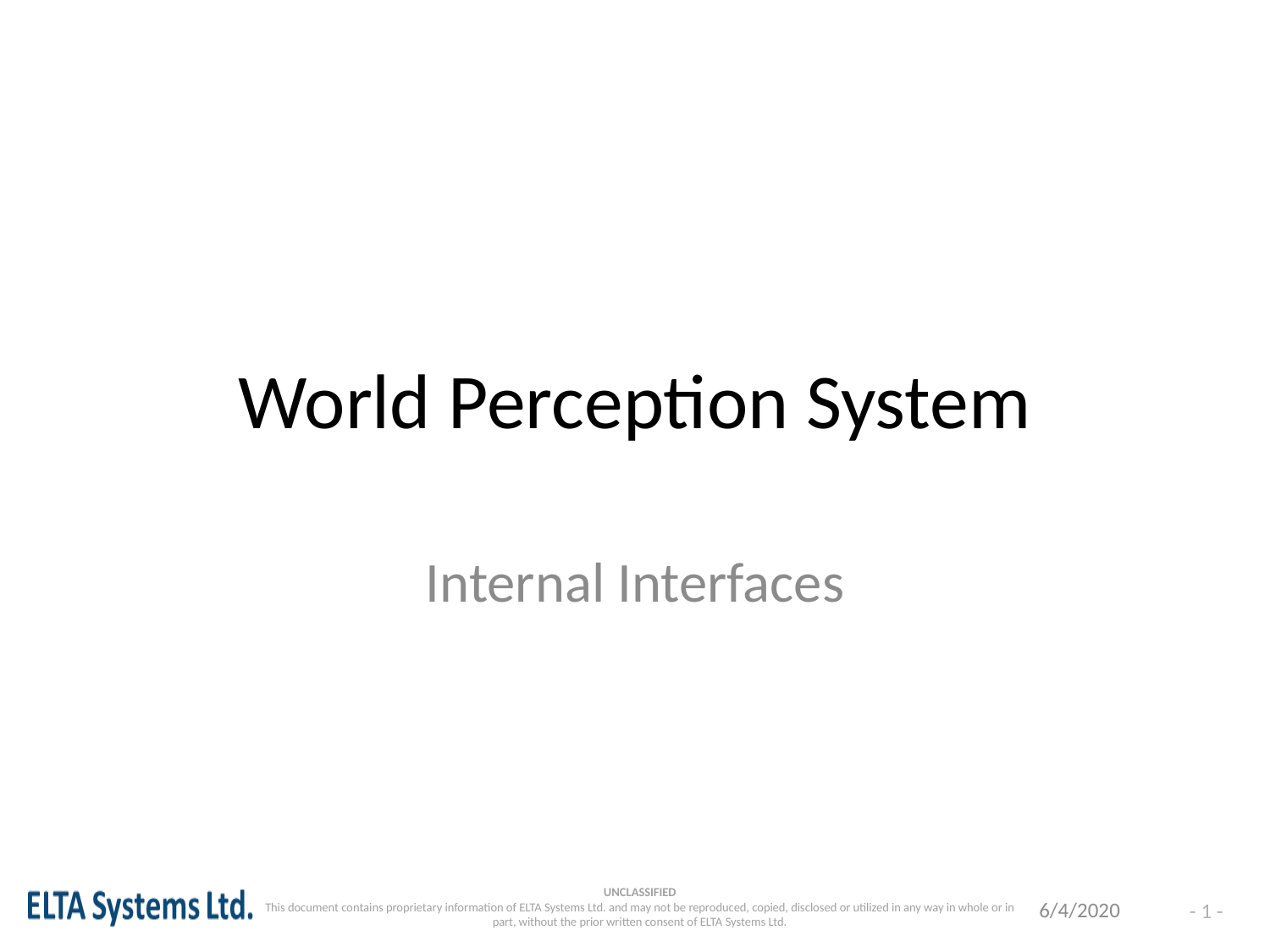

World Perception System
Internal Interfaces
6/4/2020
- 1 -